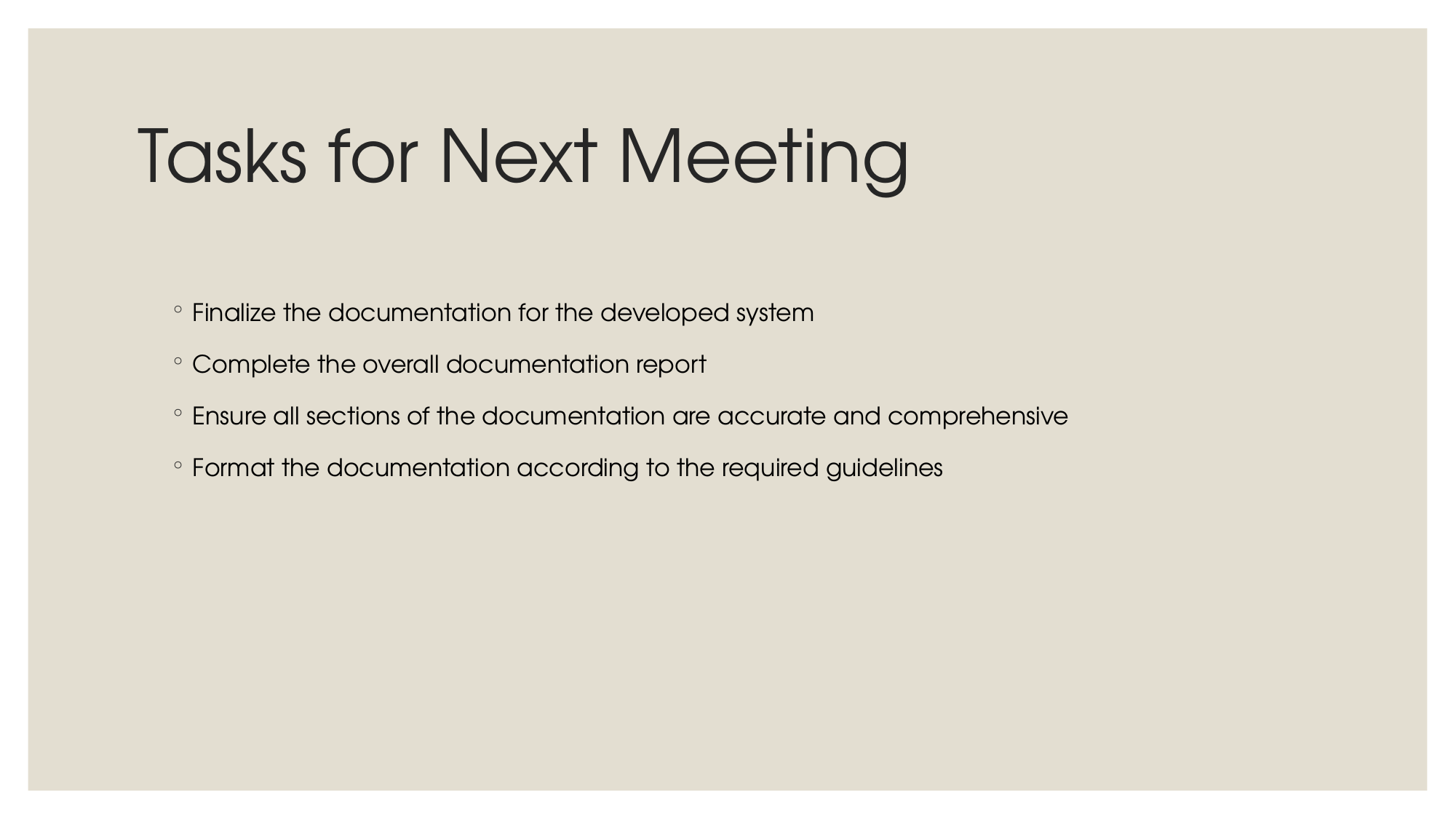

# Tasks for Next Meeting

Finalize the documentation for the developed system
Complete the overall documentation report
Ensure all sections of the documentation are accurate and comprehensive
Format the documentation according to the required guidelines